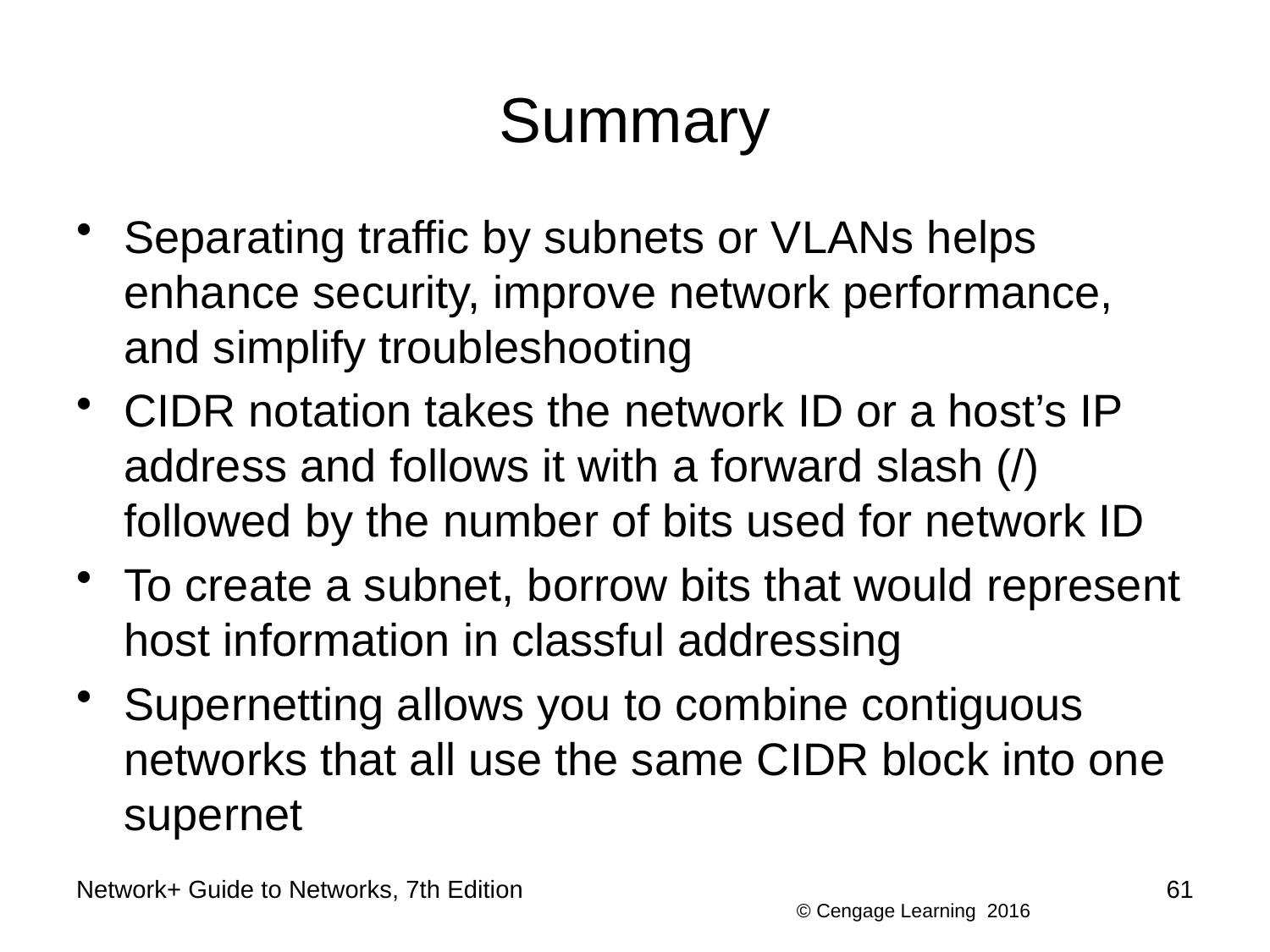

# Summary
Separating traffic by subnets or VLANs helps enhance security, improve network performance, and simplify troubleshooting
CIDR notation takes the network ID or a host’s IP address and follows it with a forward slash (/) followed by the number of bits used for network ID
To create a subnet, borrow bits that would represent host information in classful addressing
Supernetting allows you to combine contiguous networks that all use the same CIDR block into one supernet
Network+ Guide to Networks, 7th Edition
61